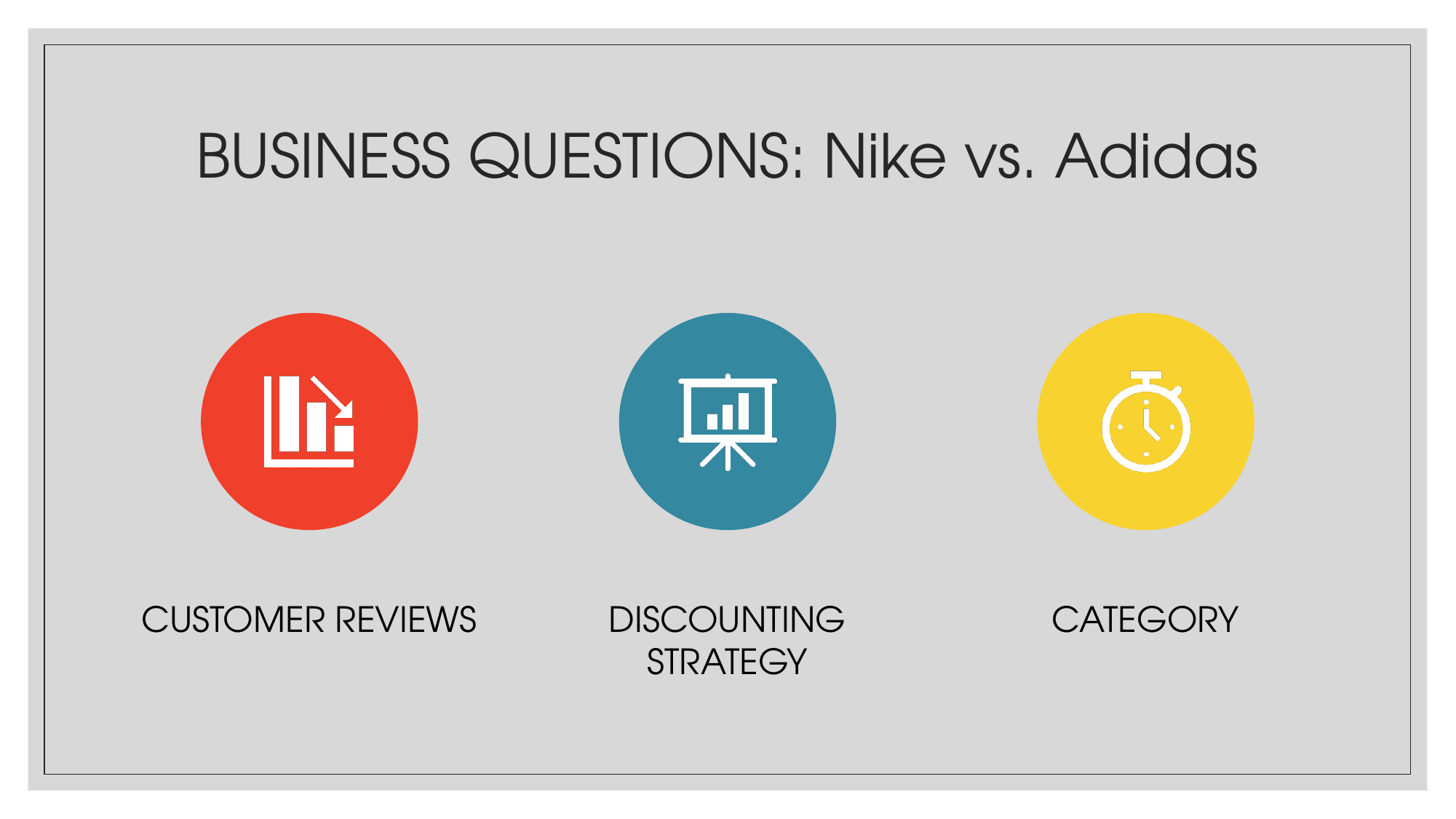

# BUSINESS QUESTIONS: Nike vs. Adidas
Customer reviews
Discounting strategy
Category